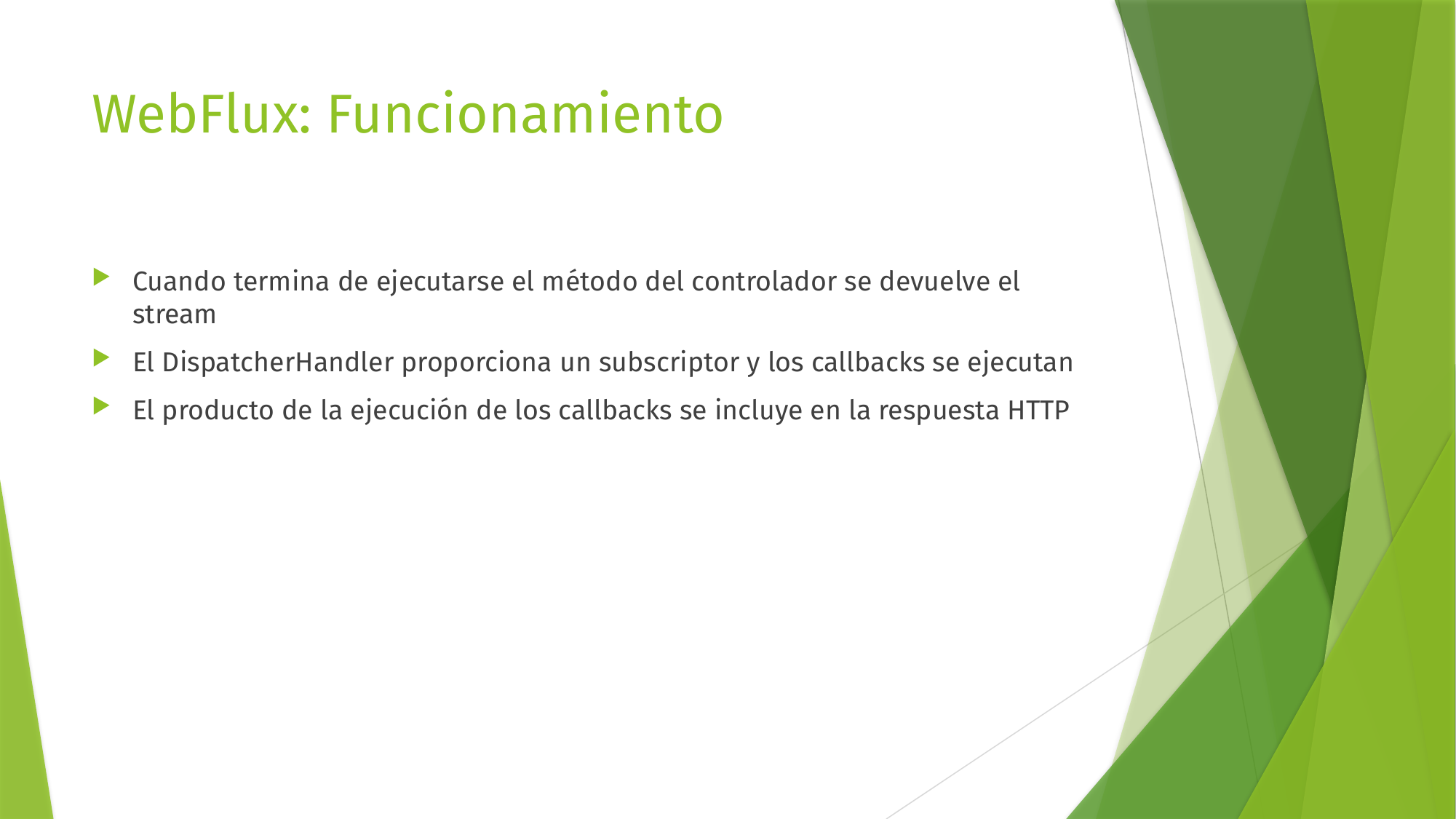

# WebFlux: Funcionamiento
Cuando termina de ejecutarse el método del controlador se devuelve el stream
El DispatcherHandler proporciona un subscriptor y los callbacks se ejecutan
El producto de la ejecución de los callbacks se incluye en la respuesta HTTP